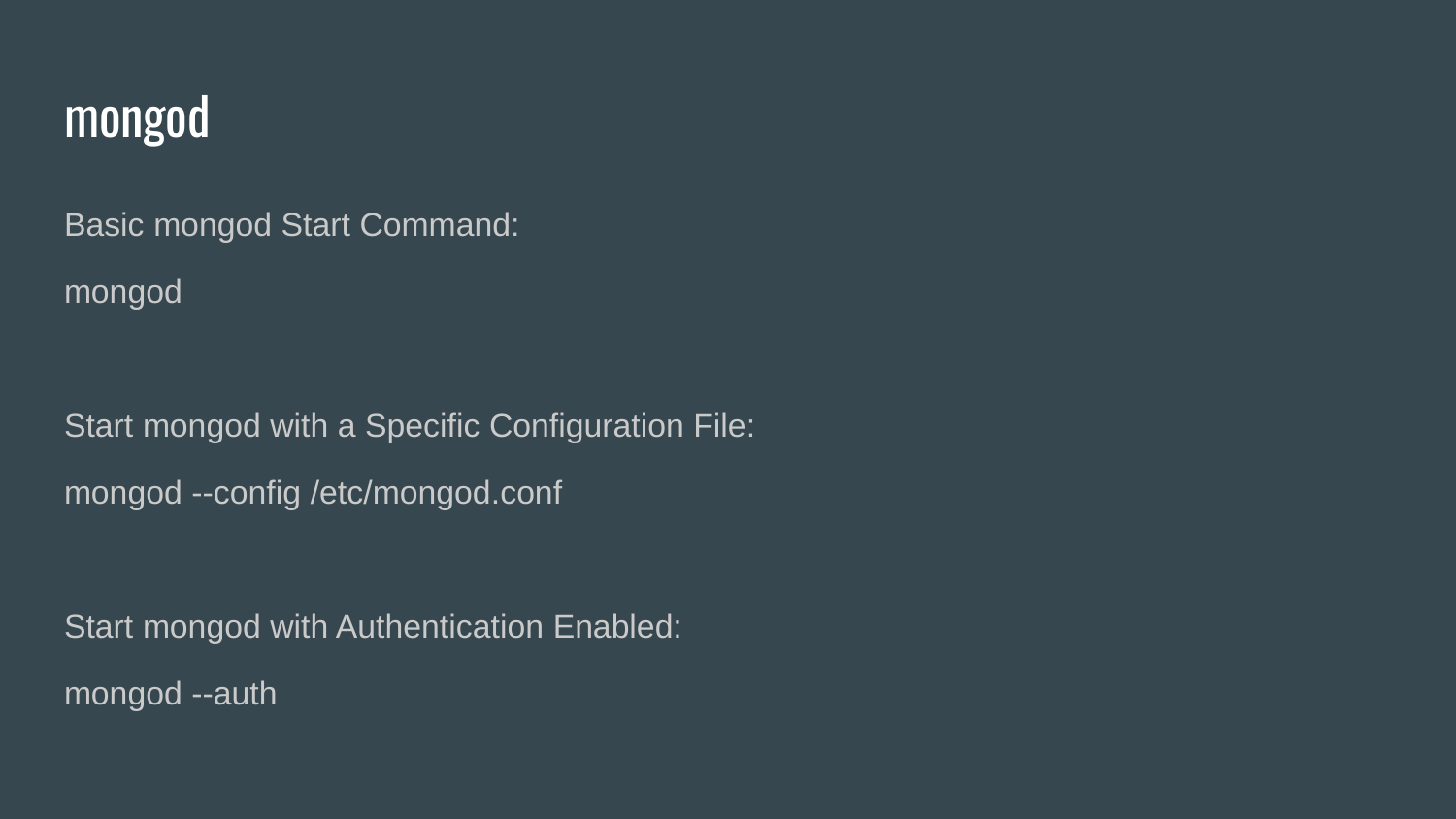

# mongod
Basic mongod Start Command:
mongod

Start mongod with a Specific Configuration File:
mongod --config /etc/mongod.conf

Start mongod with Authentication Enabled:
mongod --auth